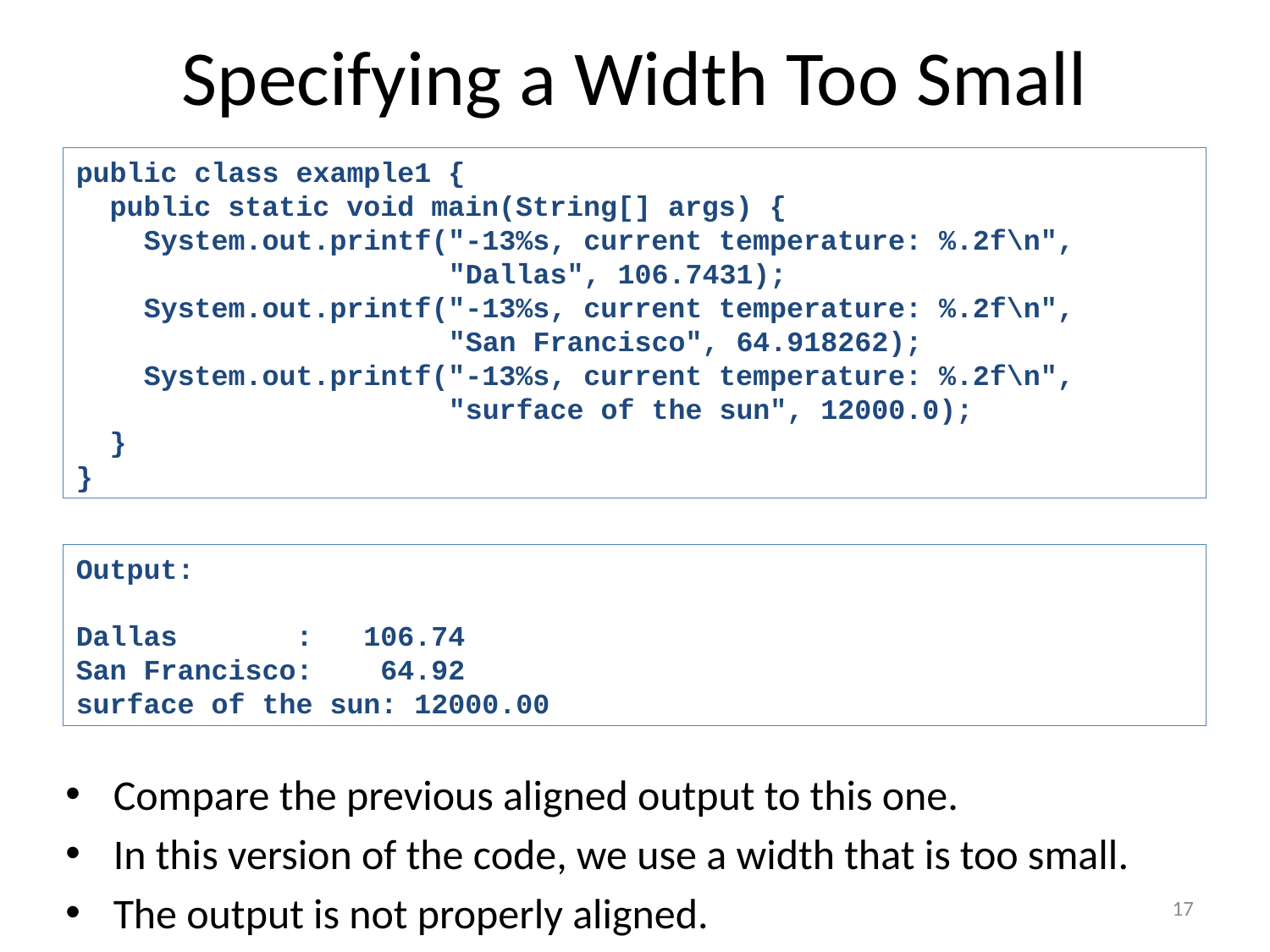

# Specifying a Width Too Small
public class example1 {
  public static void main(String[] args) {
    System.out.printf("-13%s, current temperature: %.2f\n",
                      "Dallas", 106.7431);
    System.out.printf("-13%s, current temperature: %.2f\n",
                      "San Francisco", 64.918262);
    System.out.printf("-13%s, current temperature: %.2f\n",
                      "surface of the sun", 12000.0);
  }
}
Output:

Dallas       :   106.74
San Francisco:    64.92
surface of the sun: 12000.00
Compare the previous aligned output to this one.
In this version of the code, we use a width that is too small.
The output is not properly aligned.
17